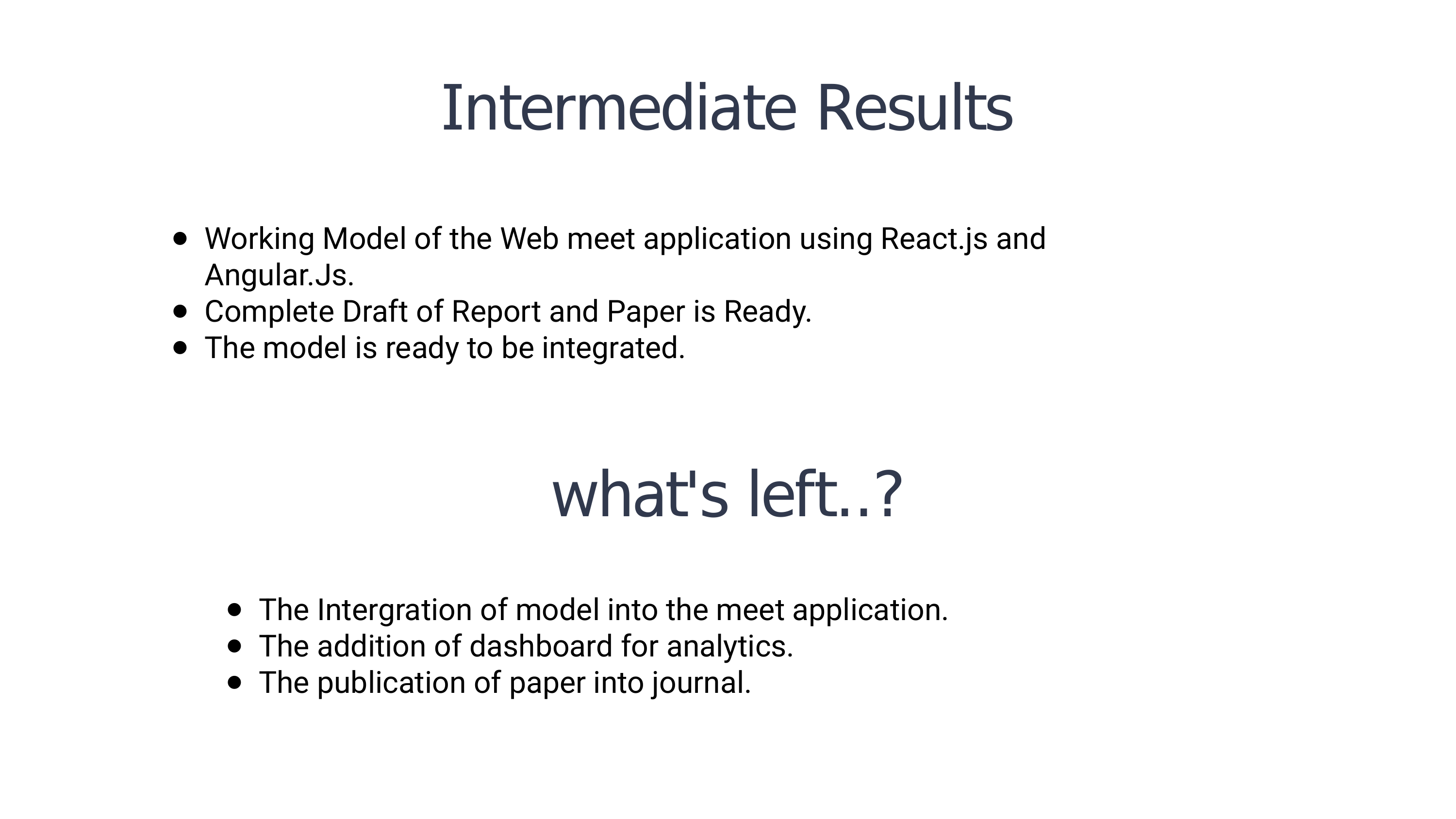

Intermediate Results
Working Model of the Web meet application using React.js and Angular.Js.
Complete Draft of Report and Paper is Ready.
The model is ready to be integrated.
# what's left..?
The Intergration of model into the meet application.
The addition of dashboard for analytics.
The publication of paper into journal.